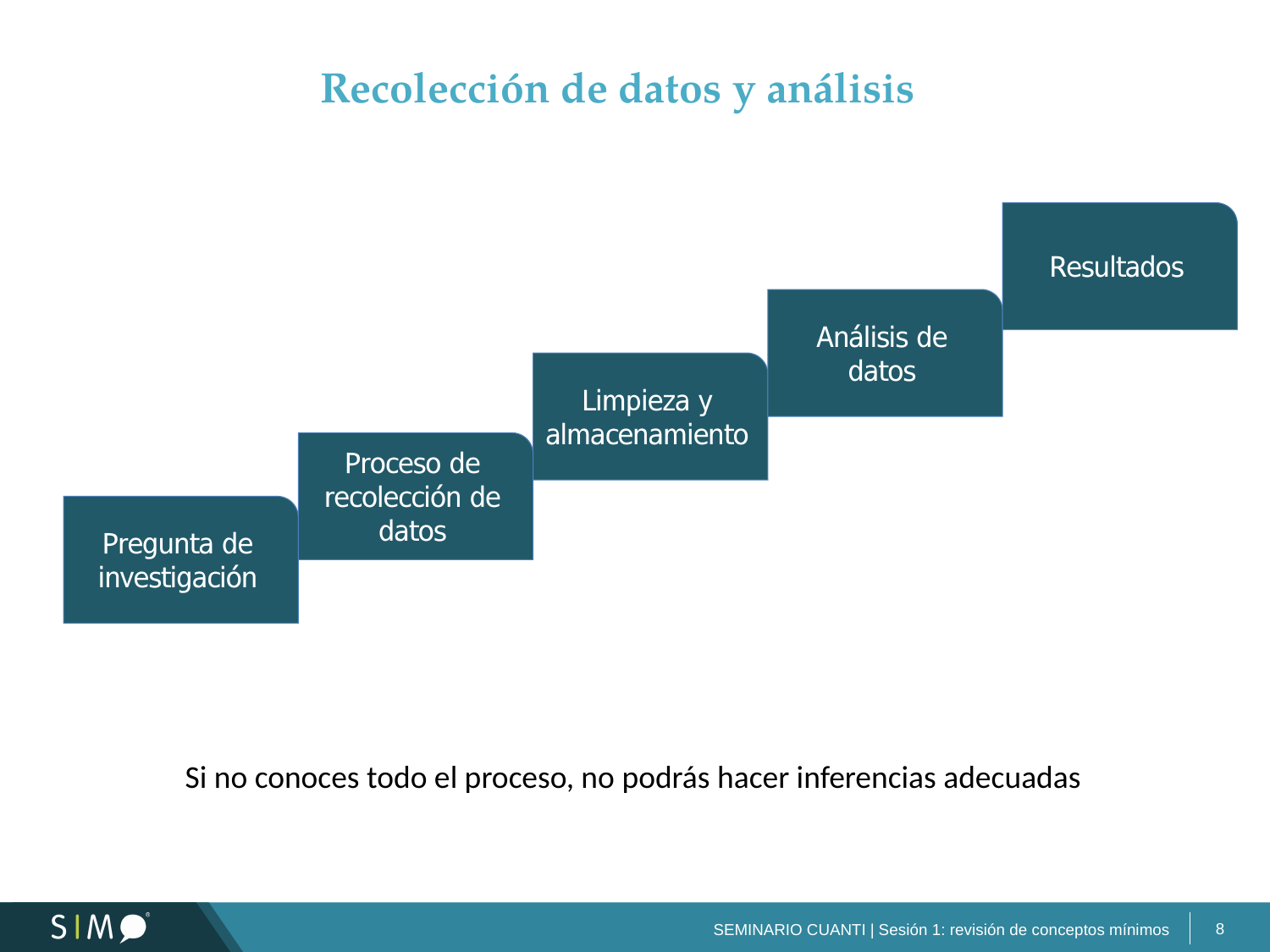

Recolección de datos y análisis
Resultados
Análisis de datos
Limpieza y almacenamiento
Proceso de recolección de datos
Pregunta de investigación
Si no conoces todo el proceso, no podrás hacer inferencias adecuadas